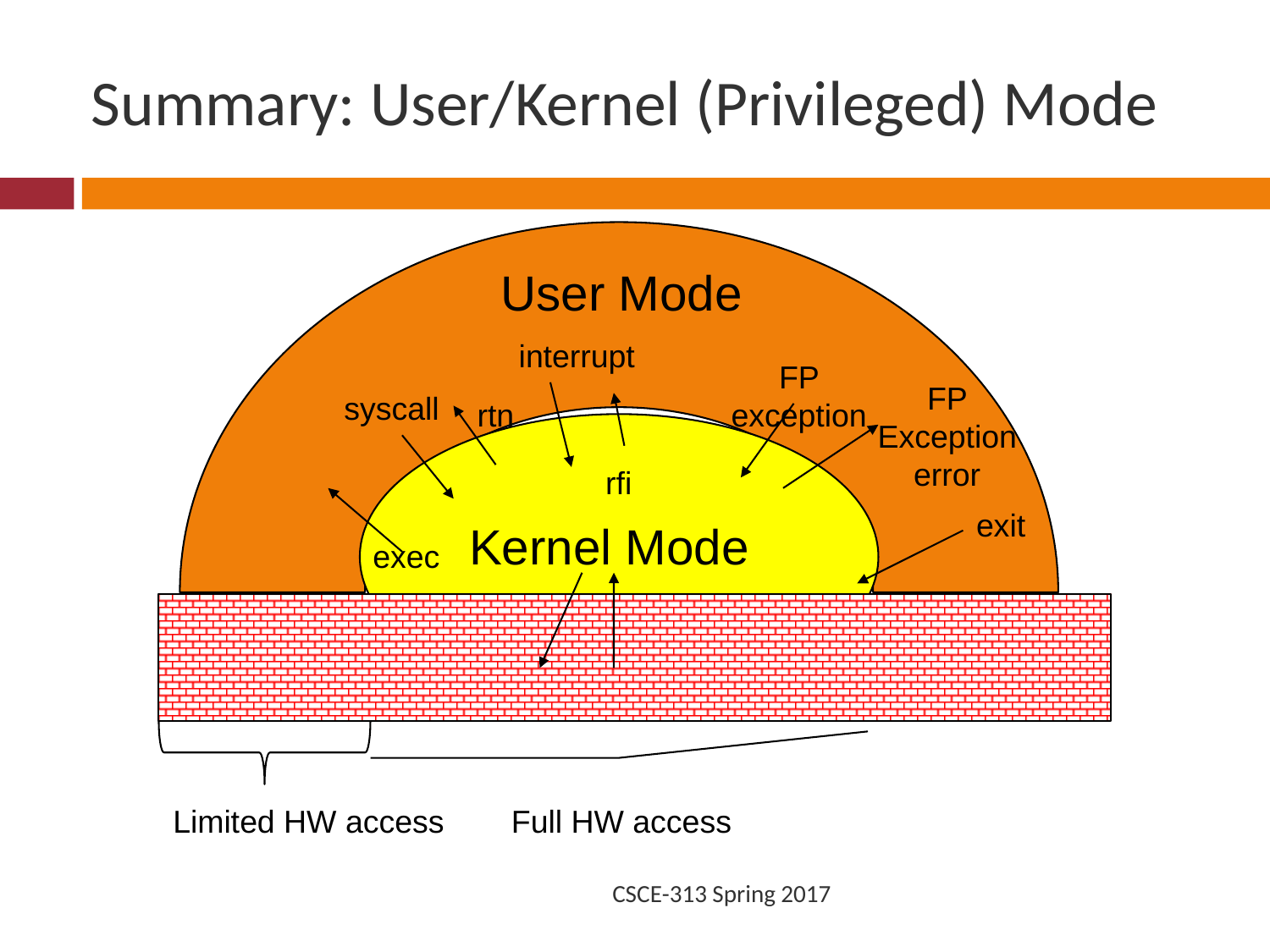

# Summary: User/Kernel (Privileged) Mode

User Mode
interrupt

FP exception
FP Exception error
syscall

rtn

rfi

exec

exit

Kernel Mode

Limited HW access
Full HW access
CSCE-313 Spring 2017
54